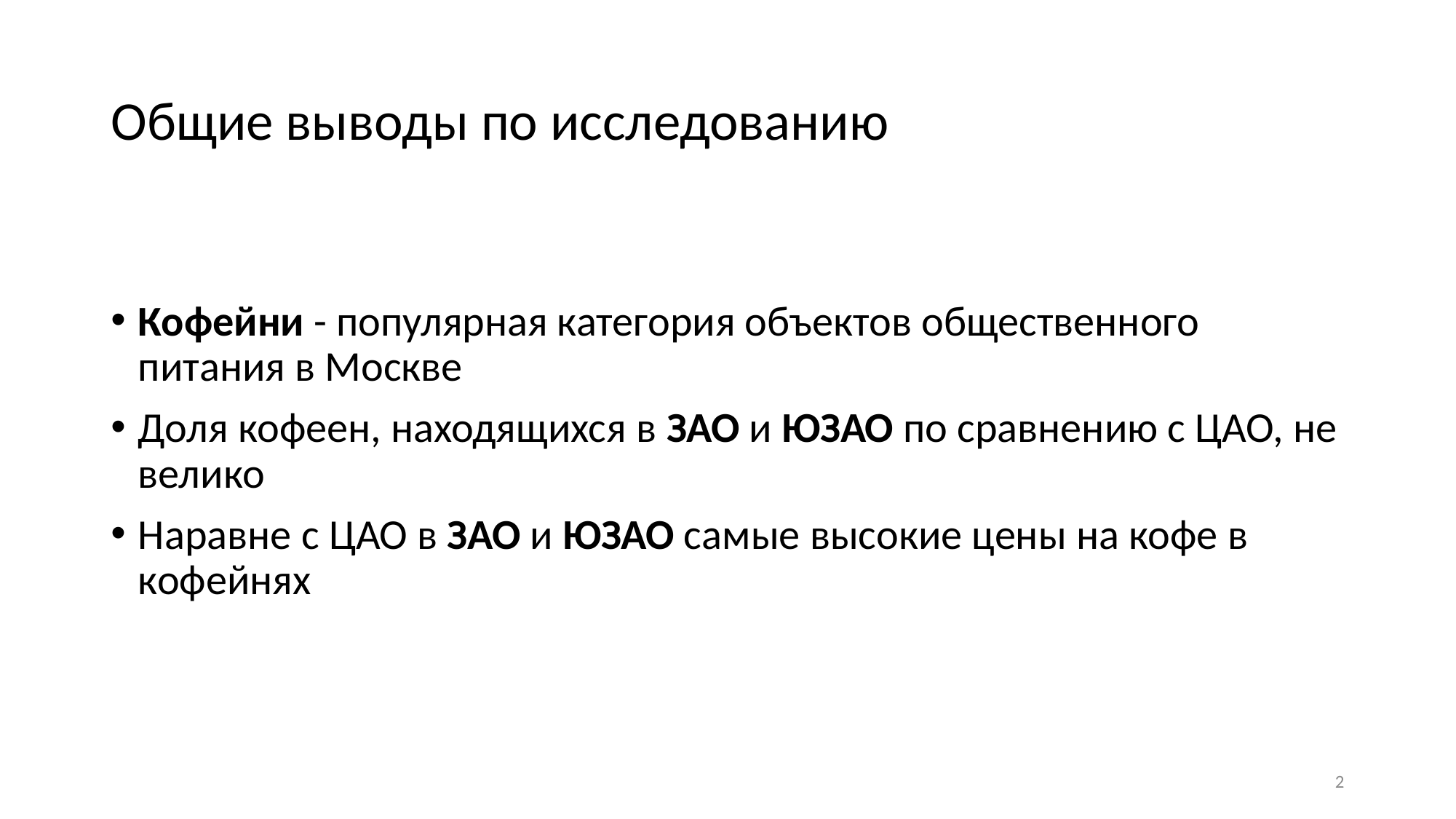

# Общие выводы по исследованию
Кофейни - популярная категория объектов общественного питания в Москве
Доля кофеен, находящихся в ЗАО и ЮЗАО по сравнению с ЦАО, не велико
Наравне с ЦАО в ЗАО и ЮЗАО самые высокие цены на кофе в кофейнях
2